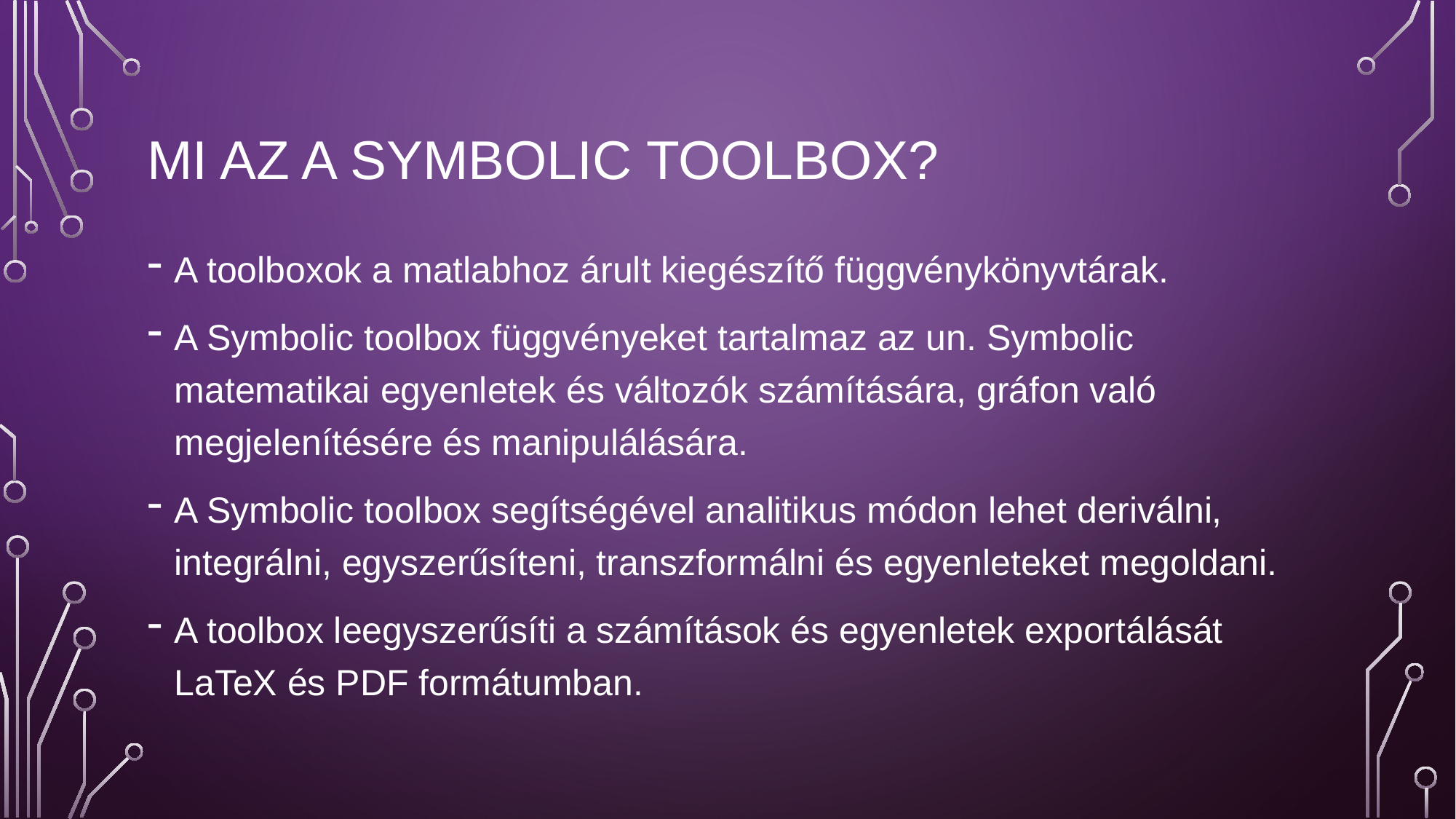

# Mi az a symbolic toolbox?
A toolboxok a matlabhoz árult kiegészítő függvénykönyvtárak.
A Symbolic toolbox függvényeket tartalmaz az un. Symbolic matematikai egyenletek és változók számítására, gráfon való megjelenítésére és manipulálására.
A Symbolic toolbox segítségével analitikus módon lehet deriválni, integrálni, egyszerűsíteni, transzformálni és egyenleteket megoldani.
A toolbox leegyszerűsíti a számítások és egyenletek exportálását LaTeX és PDF formátumban.